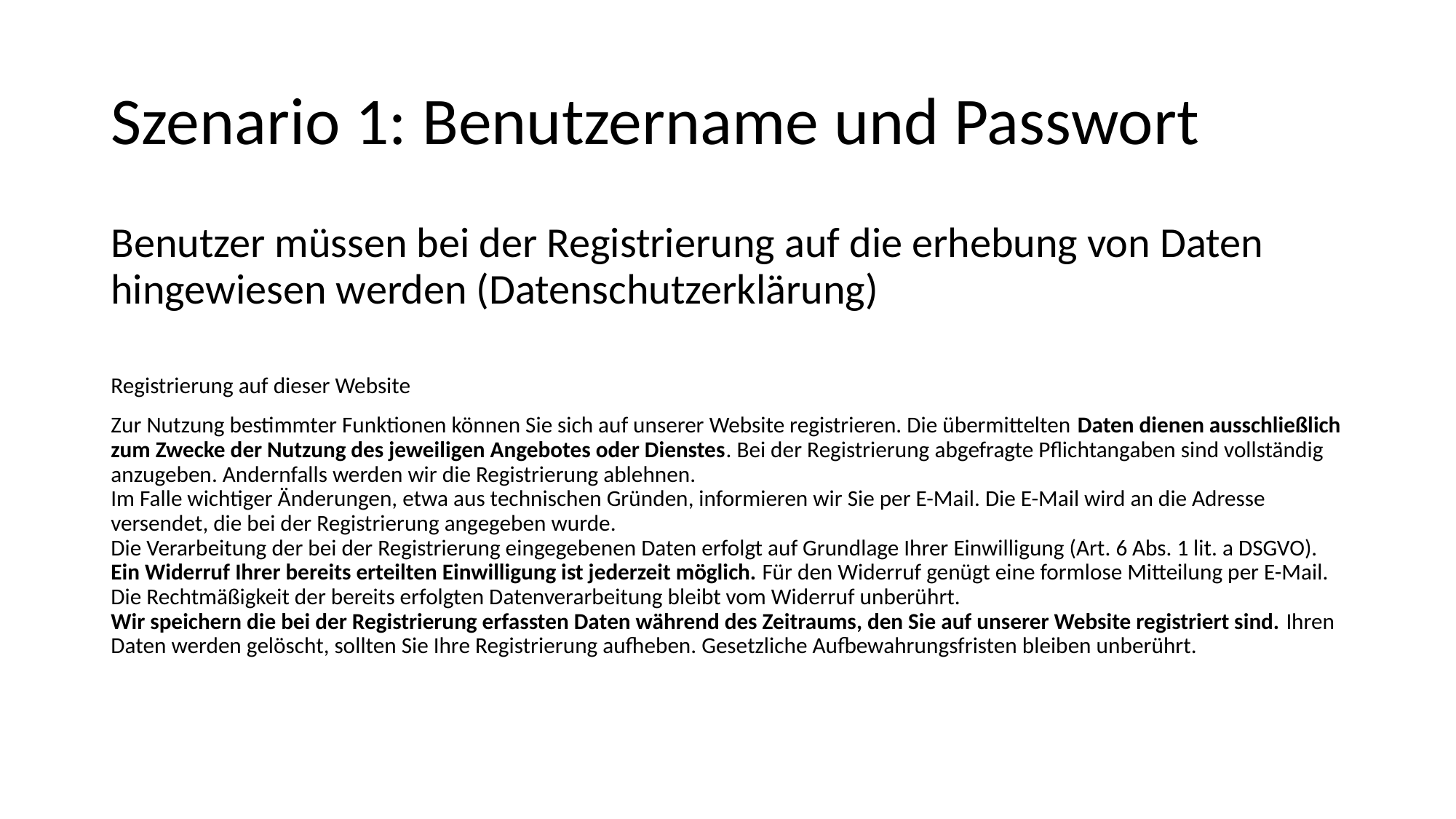

# Szenario 1: Benutzername und Passwort
Benutzer müssen bei der Registrierung auf die erhebung von Daten hingewiesen werden (Datenschutzerklärung)
Registrierung auf dieser Website
Zur Nutzung bestimmter Funktionen können Sie sich auf unserer Website registrieren. Die übermittelten Daten dienen ausschließlich zum Zwecke der Nutzung des jeweiligen Angebotes oder Dienstes. Bei der Registrierung abgefragte Pflichtangaben sind vollständig anzugeben. Andernfalls werden wir die Registrierung ablehnen.
Im Falle wichtiger Änderungen, etwa aus technischen Gründen, informieren wir Sie per E-Mail. Die E-Mail wird an die Adresse versendet, die bei der Registrierung angegeben wurde.
Die Verarbeitung der bei der Registrierung eingegebenen Daten erfolgt auf Grundlage Ihrer Einwilligung (Art. 6 Abs. 1 lit. a DSGVO). Ein Widerruf Ihrer bereits erteilten Einwilligung ist jederzeit möglich. Für den Widerruf genügt eine formlose Mitteilung per E-Mail. Die Rechtmäßigkeit der bereits erfolgten Datenverarbeitung bleibt vom Widerruf unberührt.
Wir speichern die bei der Registrierung erfassten Daten während des Zeitraums, den Sie auf unserer Website registriert sind. Ihren Daten werden gelöscht, sollten Sie Ihre Registrierung aufheben. Gesetzliche Aufbewahrungsfristen bleiben unberührt.